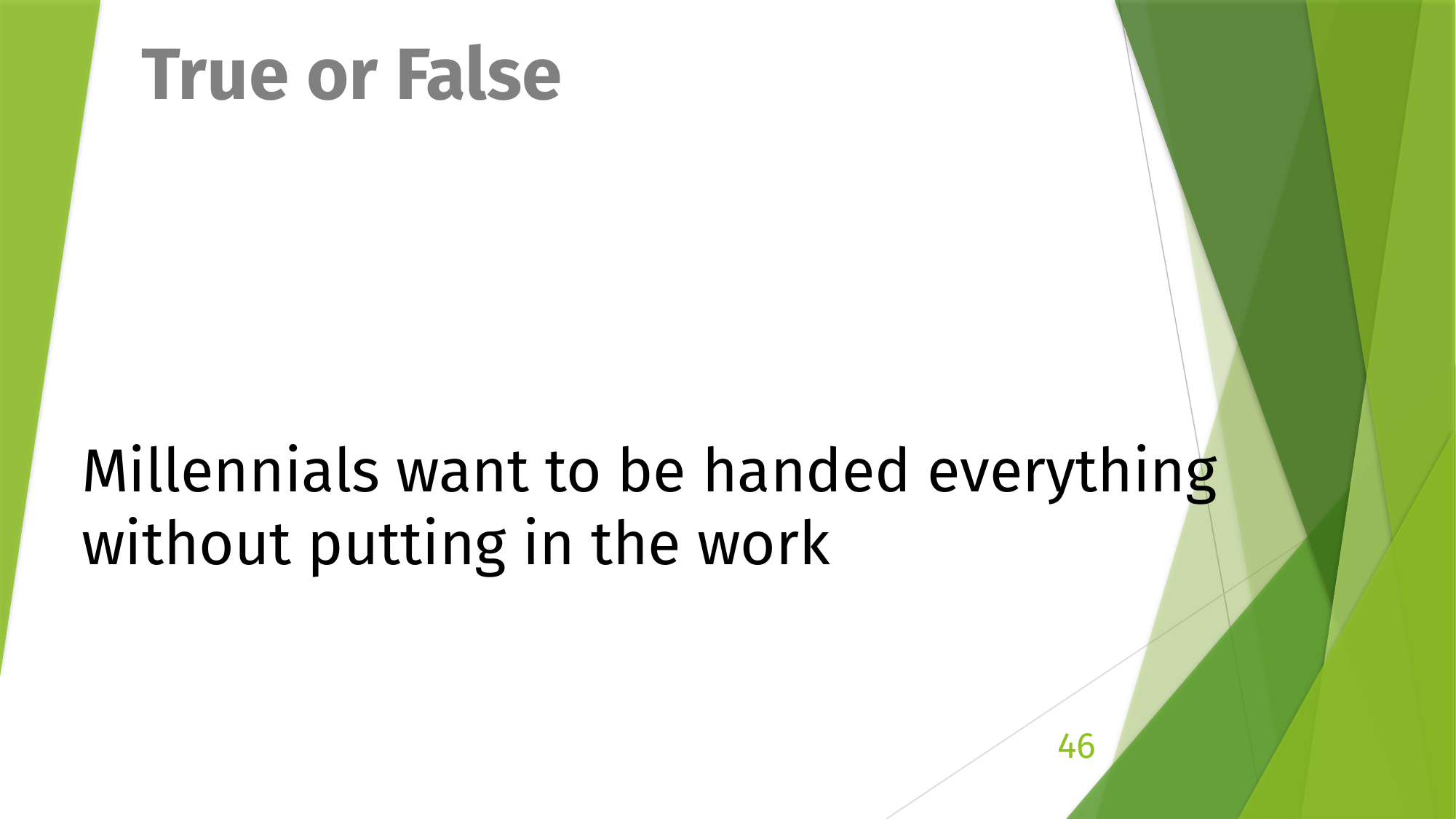

True or False
Millennials want to be handed everything without putting in the work
46